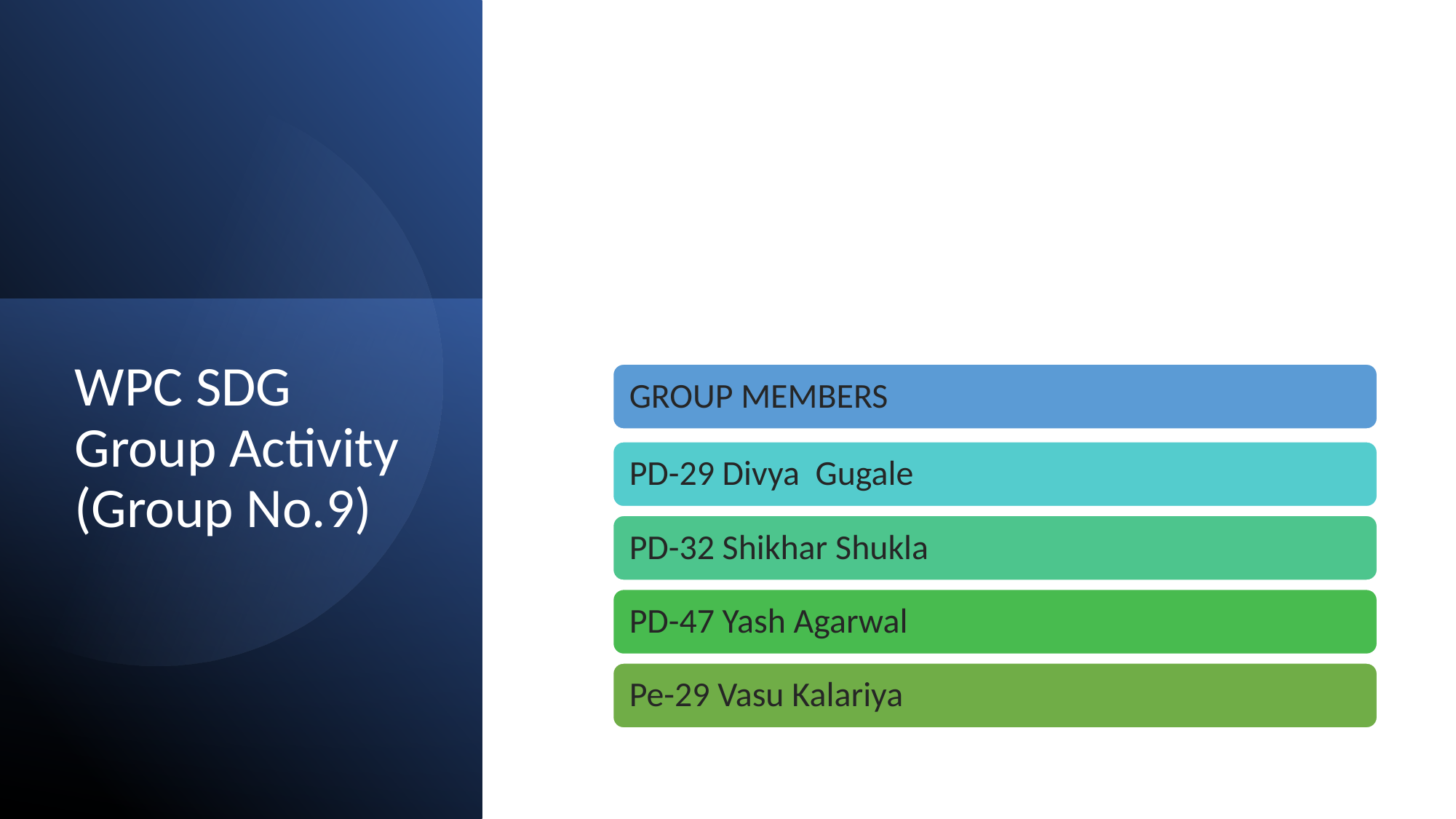

WPC SDG Group Activity
(Group No.9) WPC SDG Group Activity
(Gro SDG Group Activity
(Group No.9)up No.9)

# WPC SDG Group Activity (Group No.9)

GROUP MEMBERS
PD-29 Divya  Gugale
PD-32 Shikhar Shukla
PD-47 Yash Agarwal
Pe-29 Vasu Kalariya